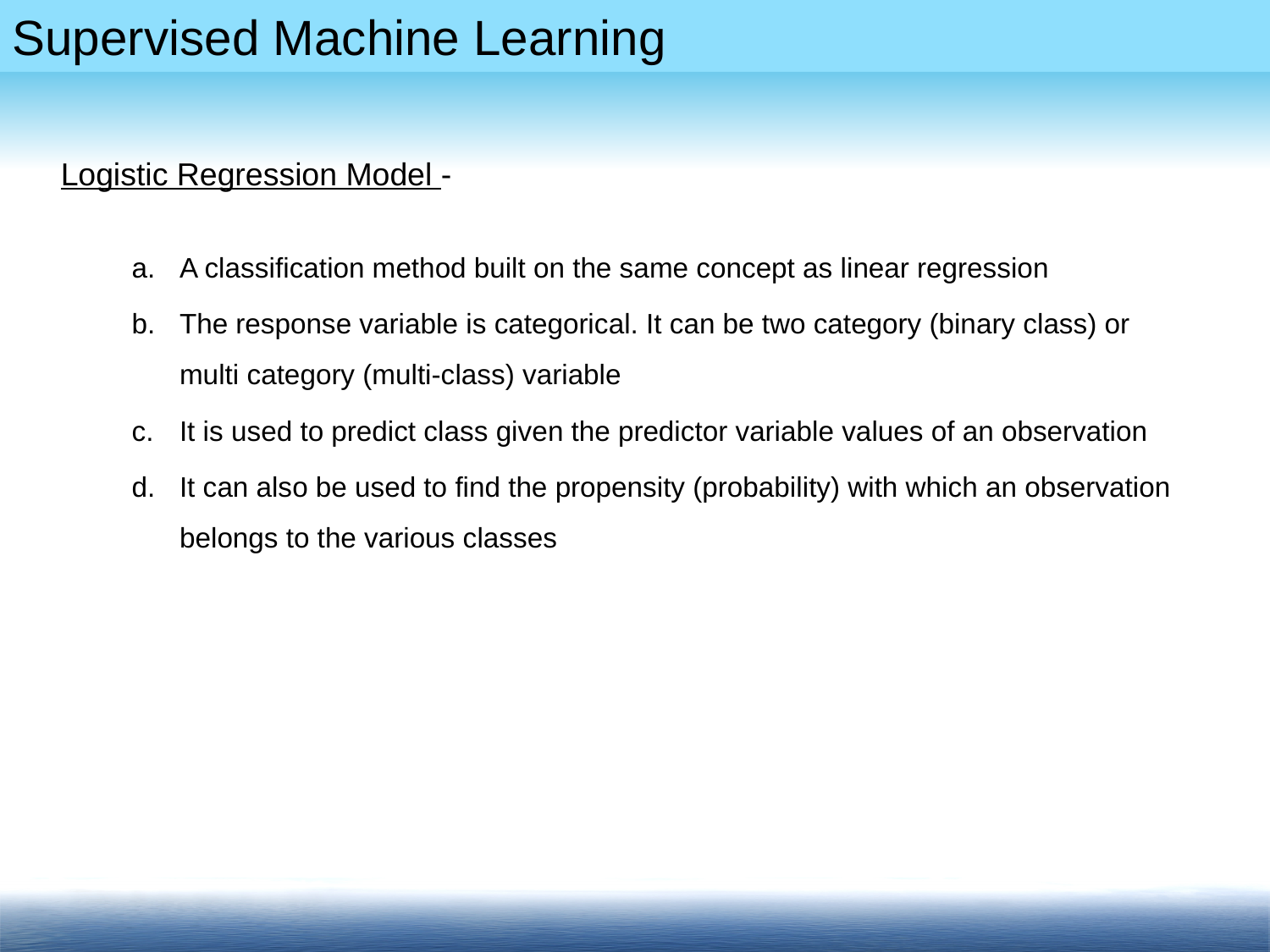

Logistic Regression Model -

A classification method built on the same concept as linear regression
The response variable is categorical. It can be two category (binary class) or multi category (multi-class) variable
It is used to predict class given the predictor variable values of an observation
It can also be used to find the propensity (probability) with which an observation belongs to the various classes